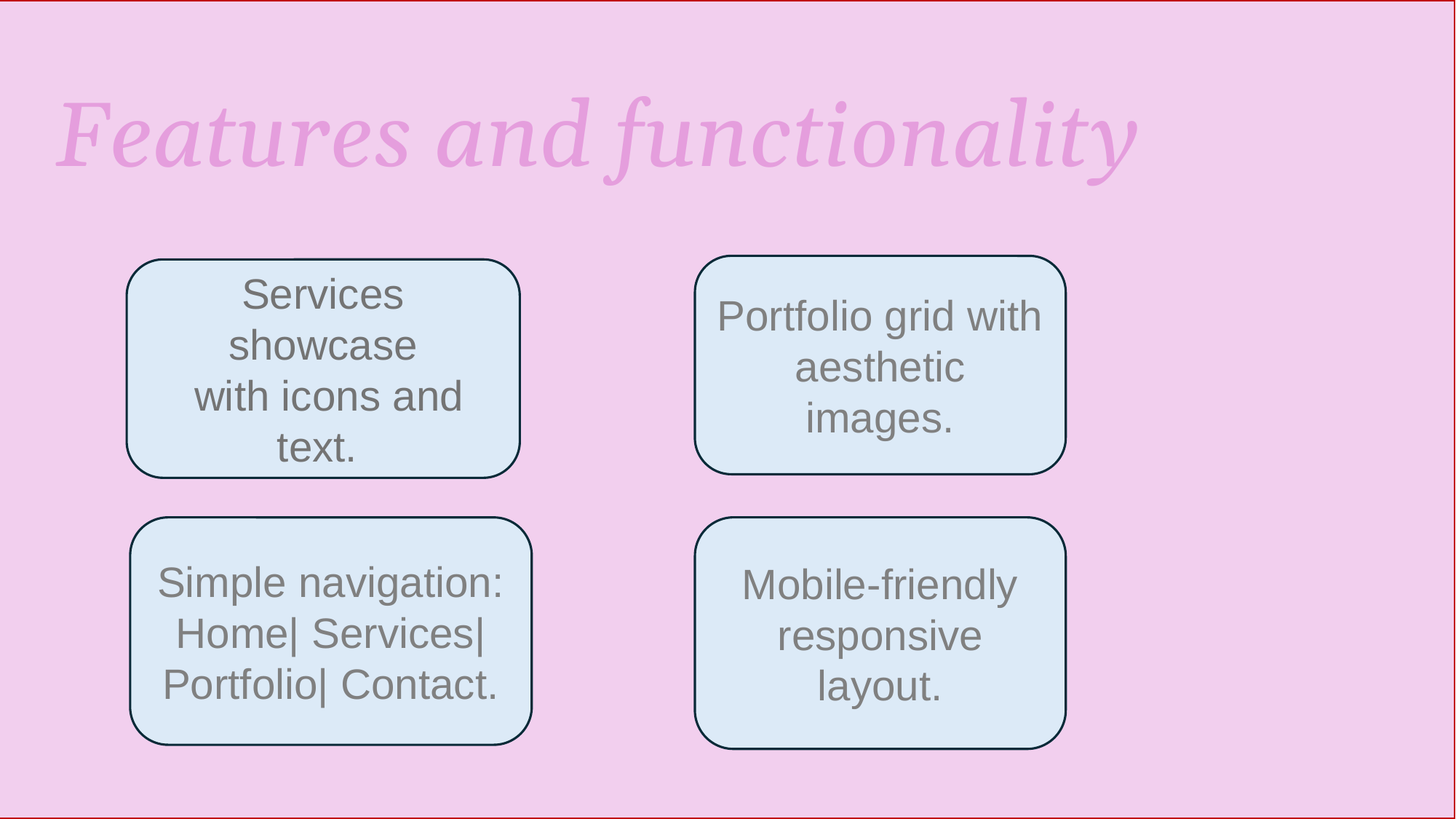

#
Features and functionality

Portfolio grid with aesthetic images.
Services showcase
 with icons and text.
Simple navigation: Home| Services| Portfolio| Contact.
Mobile-friendly responsive layout.